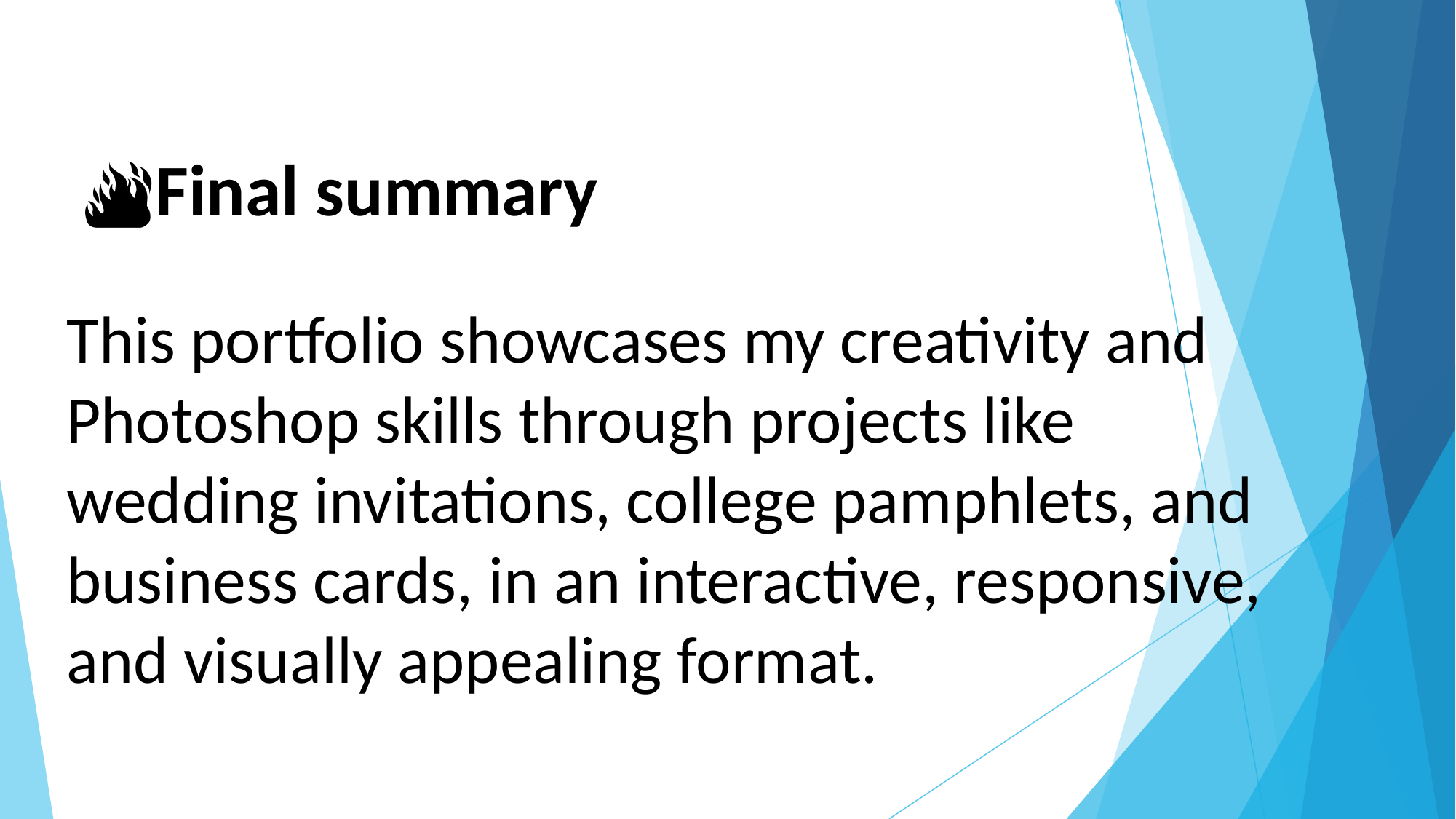

#
 🔥Final summary

This portfolio showcases my creativity and Photoshop skills through projects like wedding invitations, college pamphlets, and business cards, in an interactive, responsive, and visually appealing format.